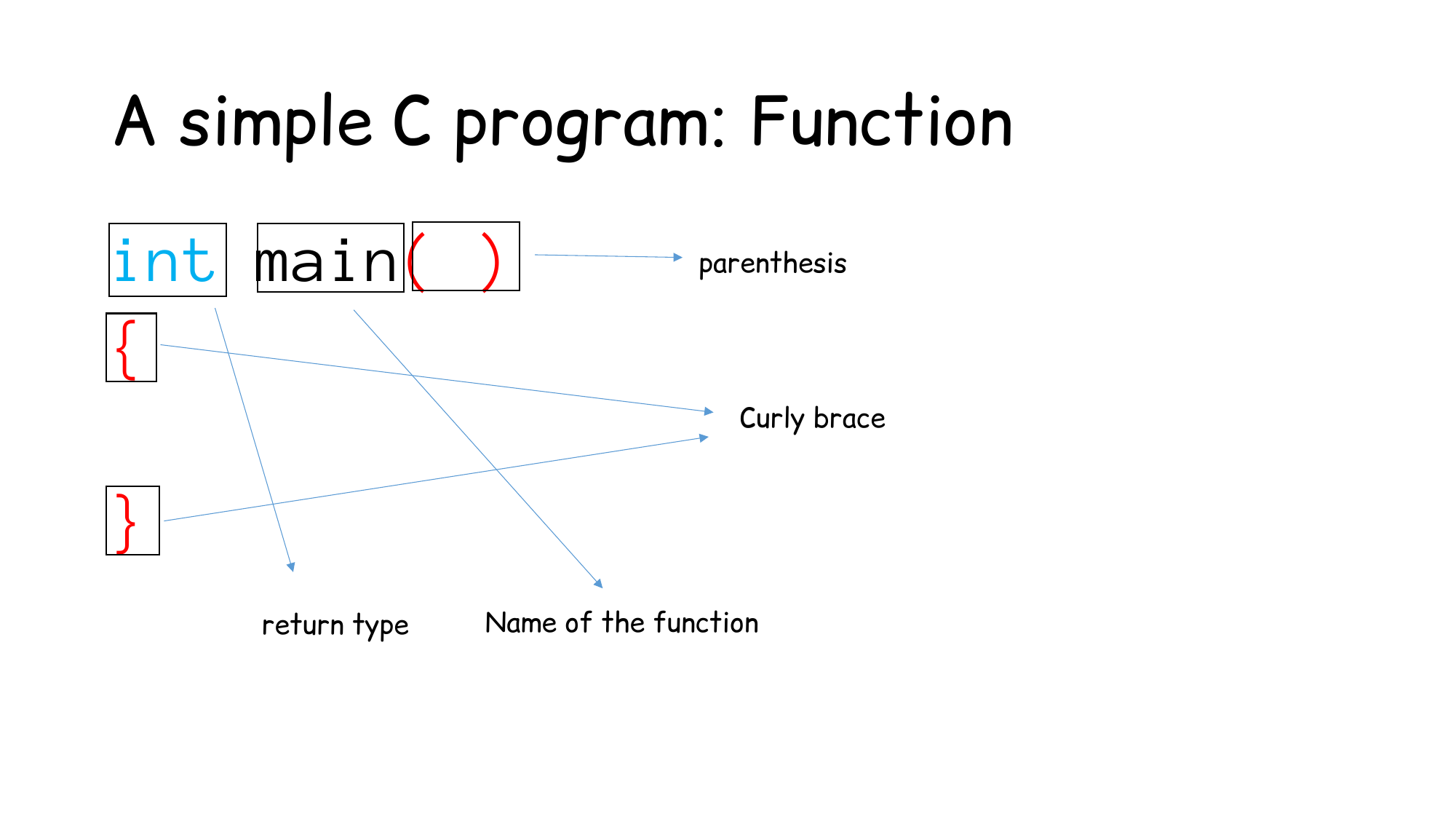

# A simple C program: Function
int main( )
{

}

parenthesis

Curly brace

Name of the function
return type